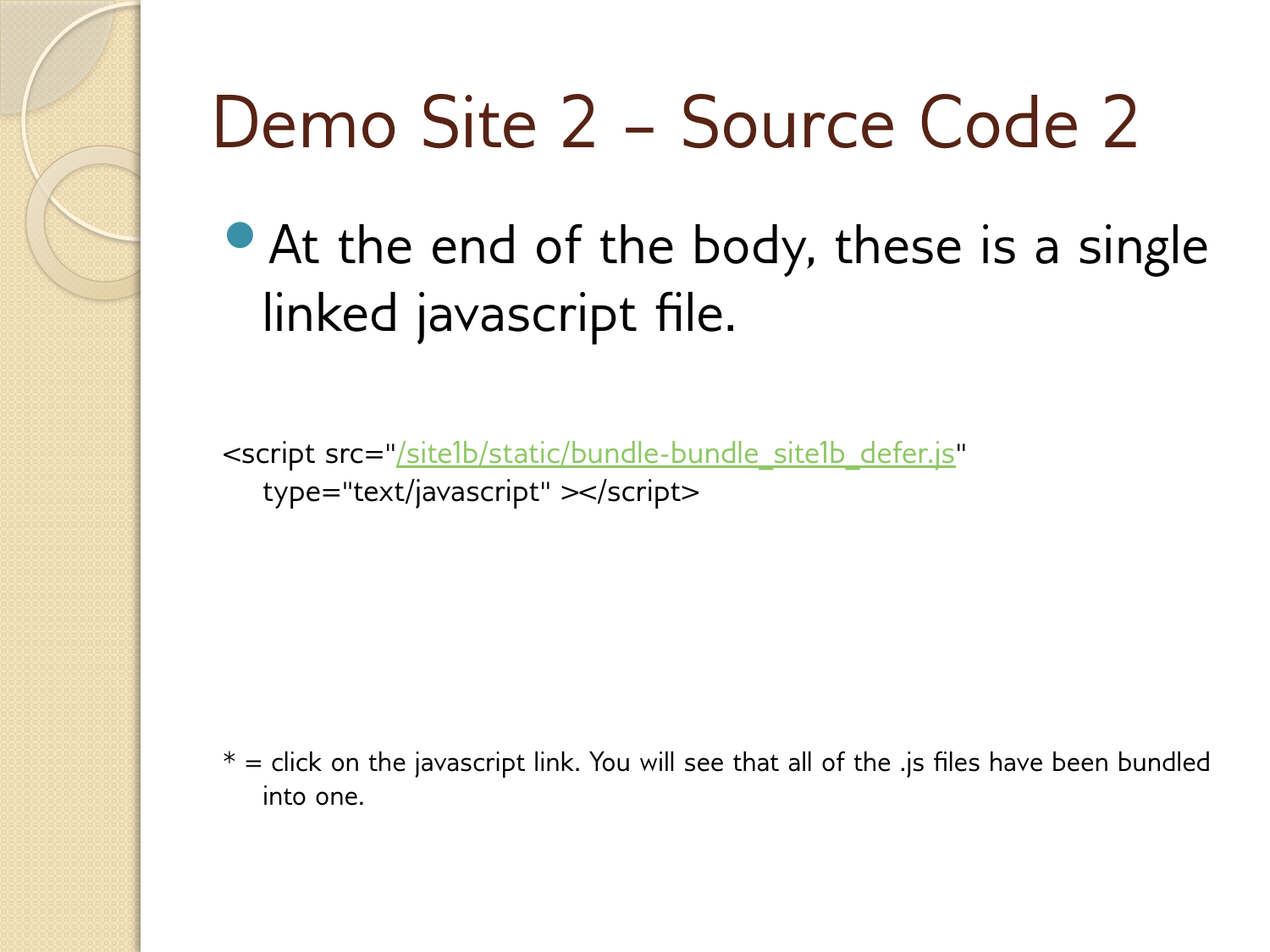

# Demo Site 2 – Source Code 2
At the end of the body, these is a single linked javascript file.

<script src="/site1b/static/bundle-bundle_site1b_defer.js" type="text/javascript" ></script>

* = click on the javascript link. You will see that all of the .js files have been bundled into one.